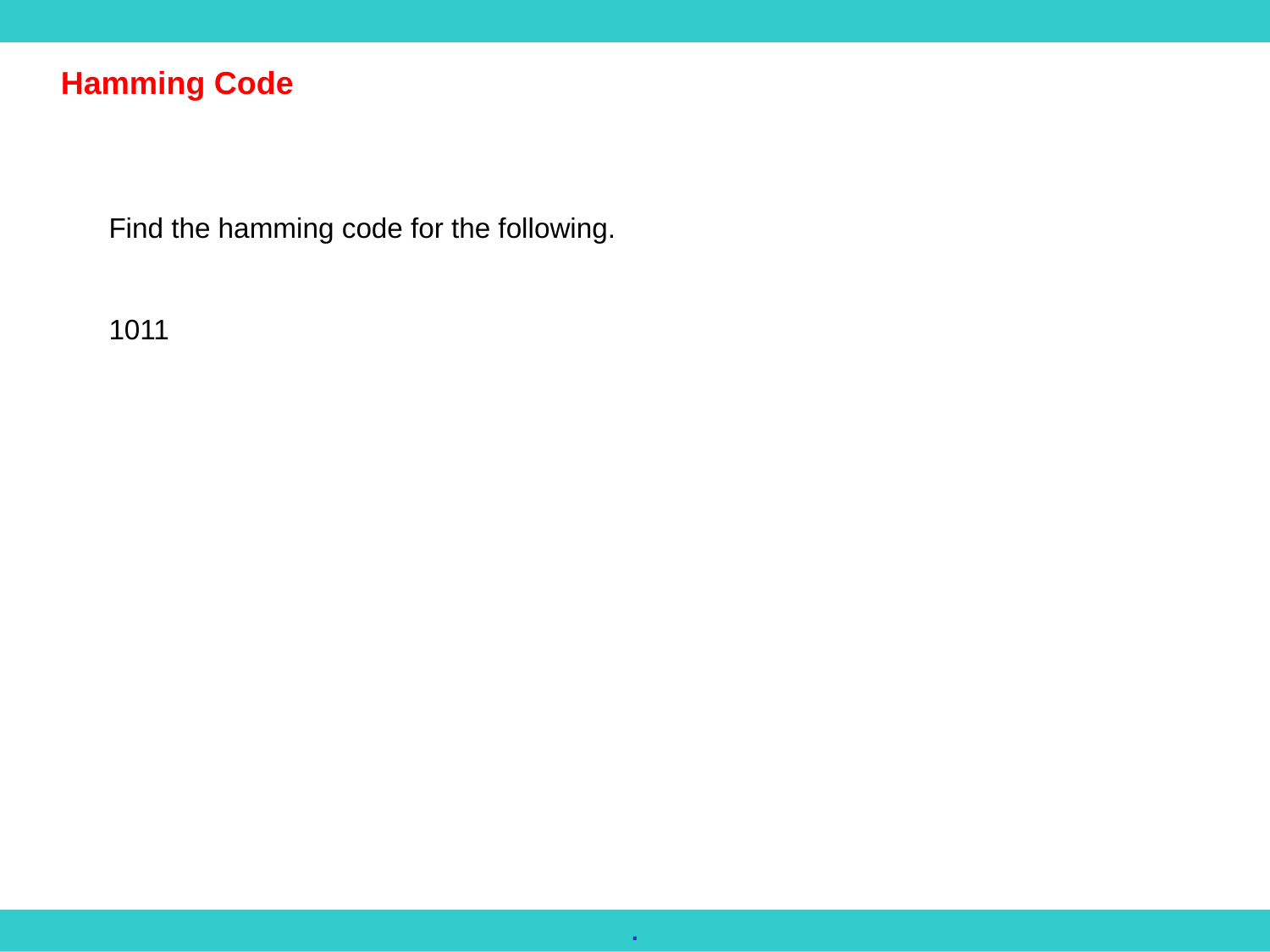

Hamming Code
Find the hamming code for the following.

1011
.